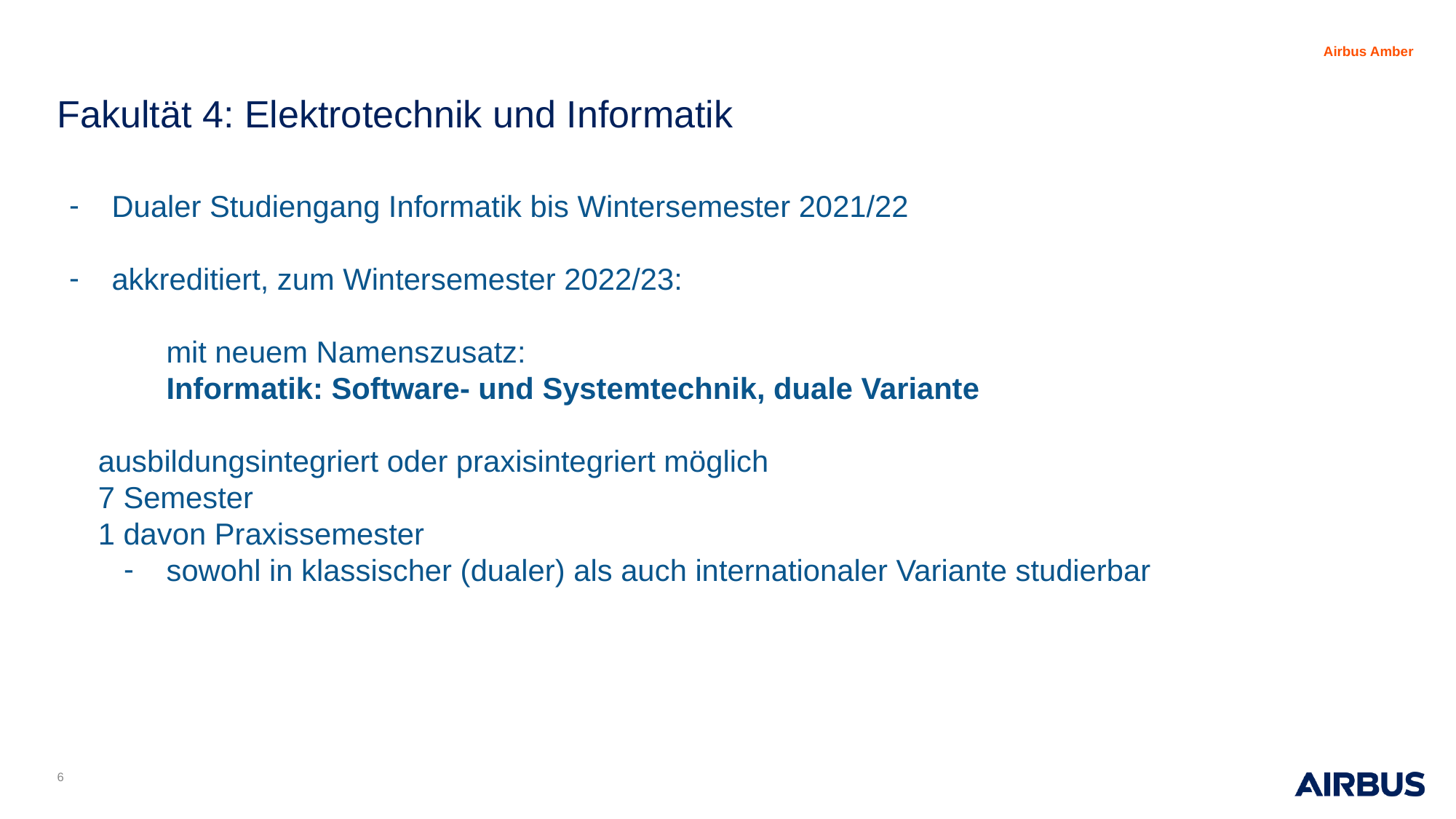

Fakultät 4: Elektrotechnik und Informatik
Dualer Studiengang Informatik bis Wintersemester 2021/22

akkreditiert, zum Wintersemester 2022/23:

	mit neuem Namenszusatz:
	Informatik: Software- und Systemtechnik, duale Variante

	ausbildungsintegriert oder praxisintegriert möglich
	7 Semester
	1 davon Praxissemester
sowohl in klassischer (dualer) als auch internationaler Variante studierbar
6